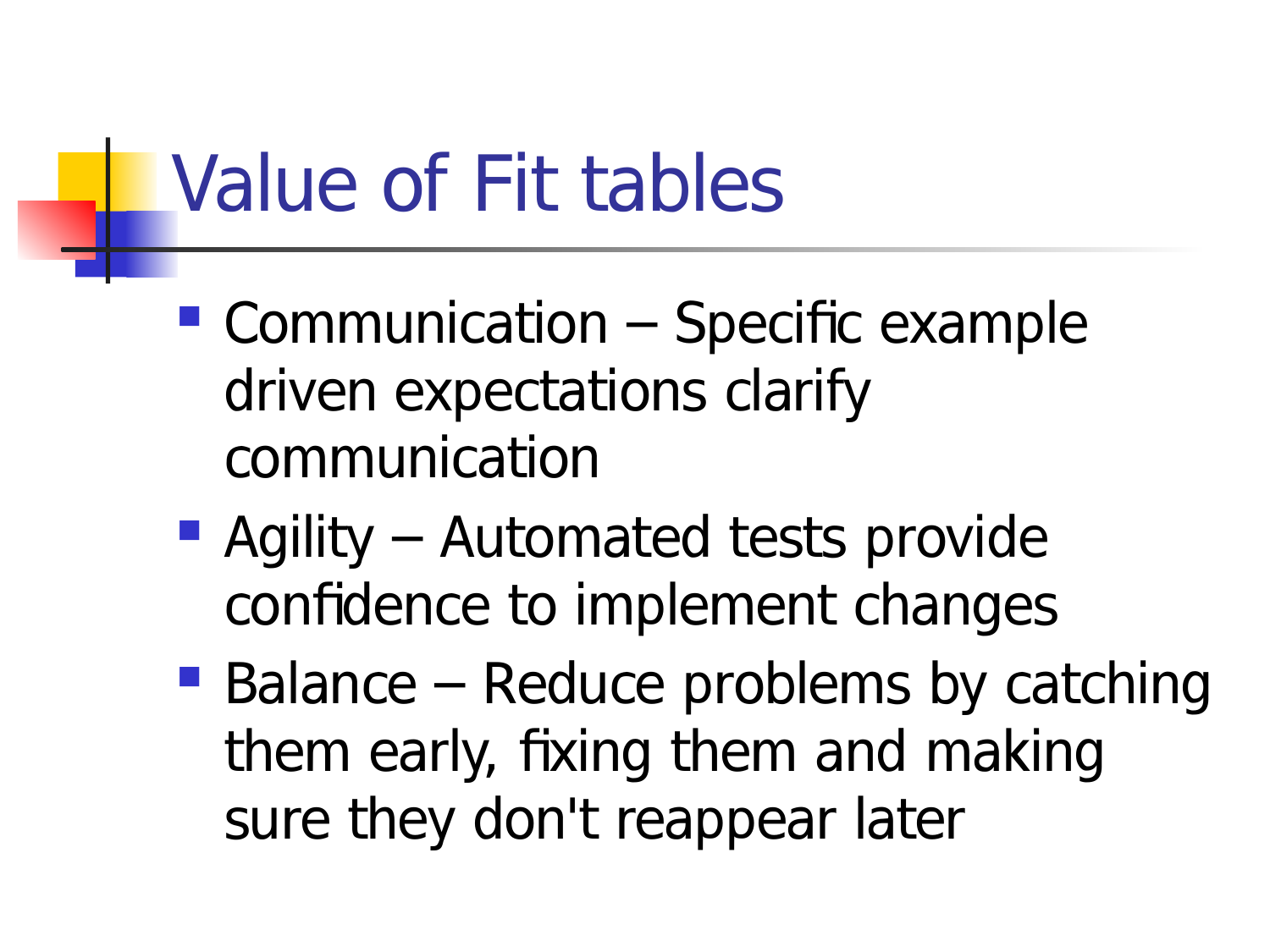

# Value of Fit tables
Communication – Specific example driven expectations clarify communication
Agility – Automated tests provide confidence to implement changes
Balance – Reduce problems by catching them early, fixing them and making sure they don't reappear later